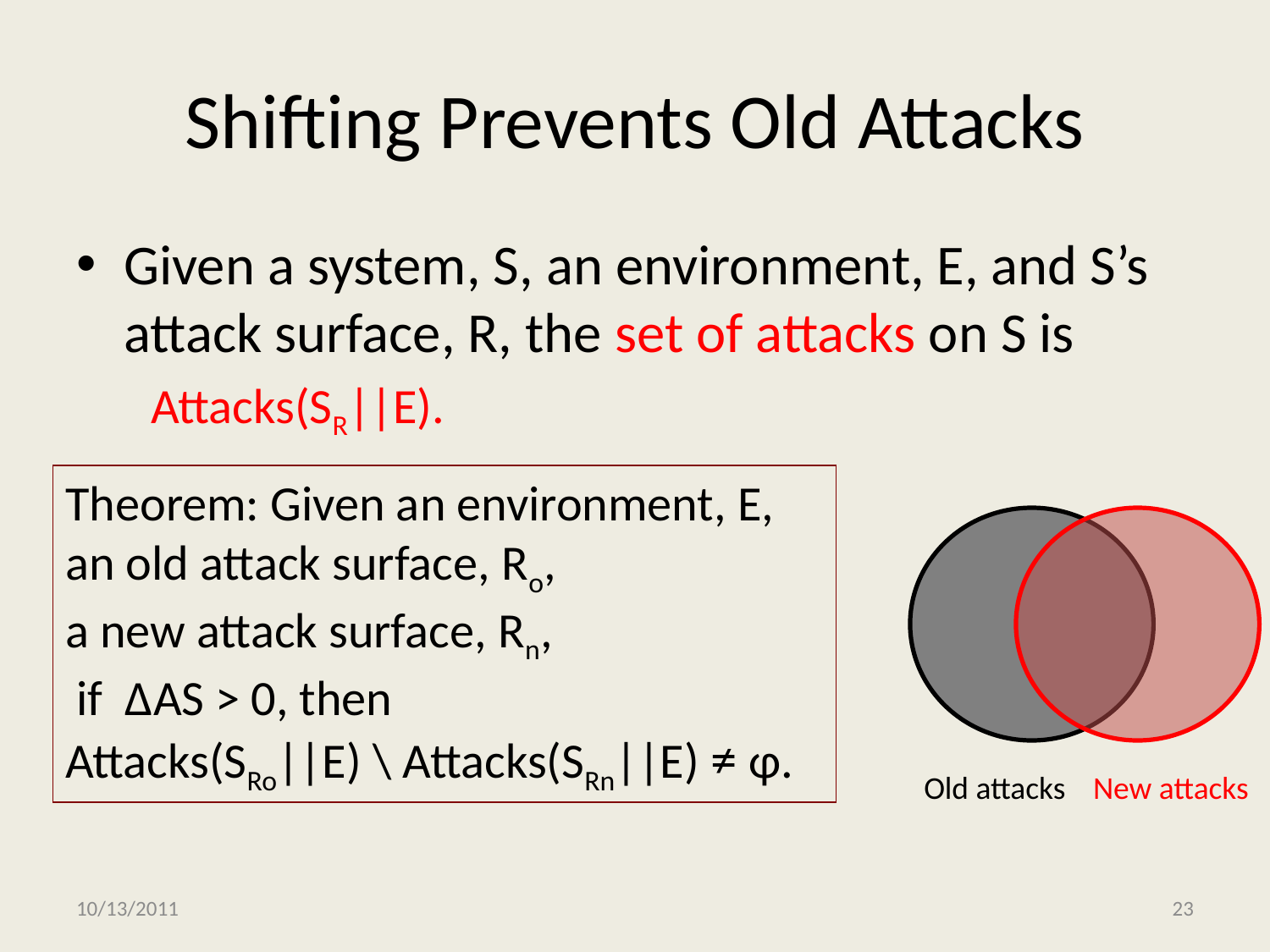

# Shifting Prevents Old Attacks
Given a system, S, an environment, E, and S’s attack surface, R, the set of attacks on S is
 Attacks(SR||E).
Theorem: Given an environment, E, an old attack surface, Ro,
a new attack surface, Rn,
 if  ΔAS > 0, then
Attacks(SRo||E) \ Attacks(SRn||E) ≠ φ.

Old attacks
New attacks
10/13/2011
23